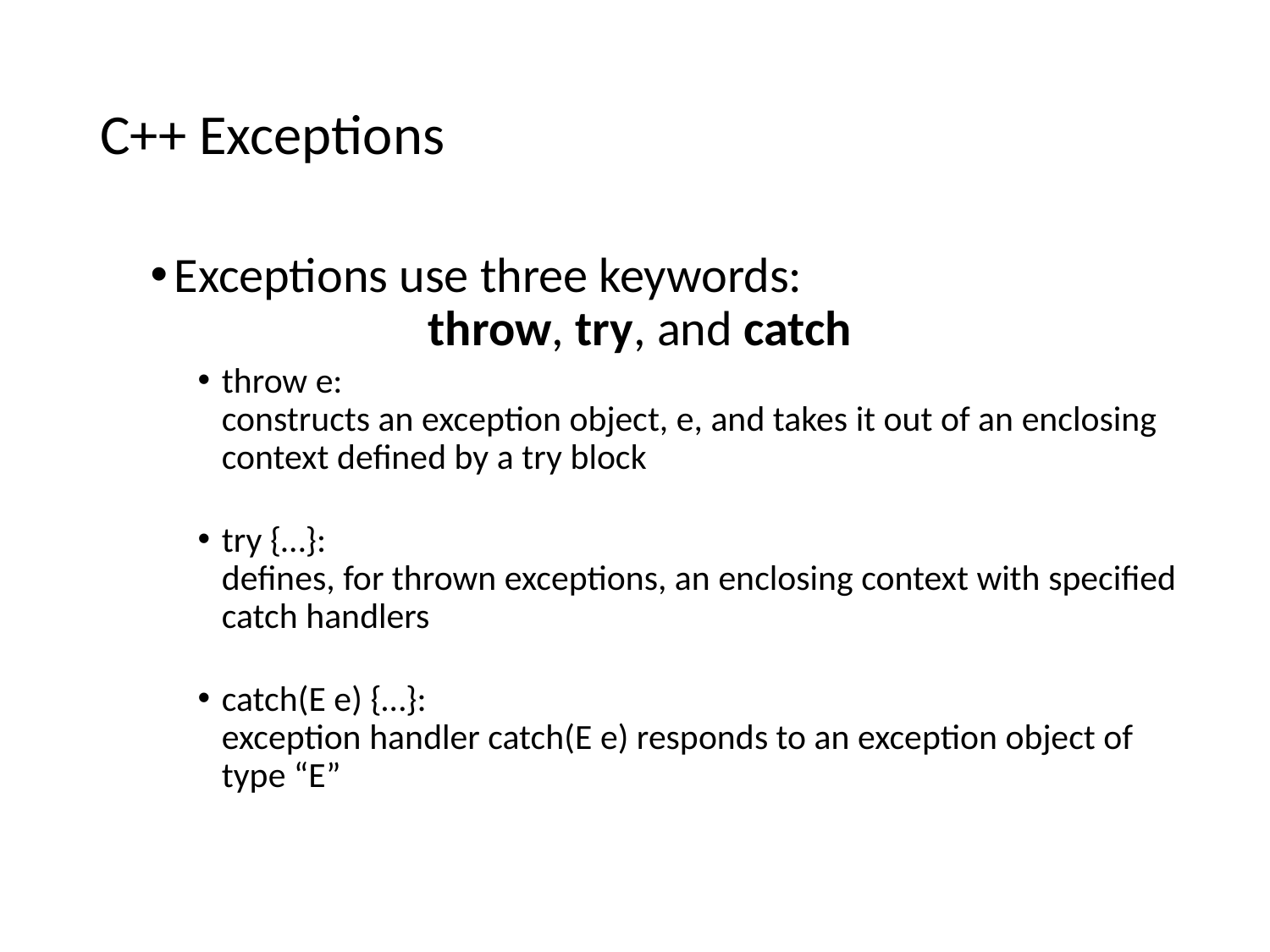

# C++ Exceptions
Exceptions use three keywords:
 		throw, try, and catch
throw e:
constructs an exception object, e, and takes it out of an enclosing context defined by a try block
try {…}:
defines, for thrown exceptions, an enclosing context with specified catch handlers
catch(E e) {…}:
exception handler catch(E e) responds to an exception object of type “E”